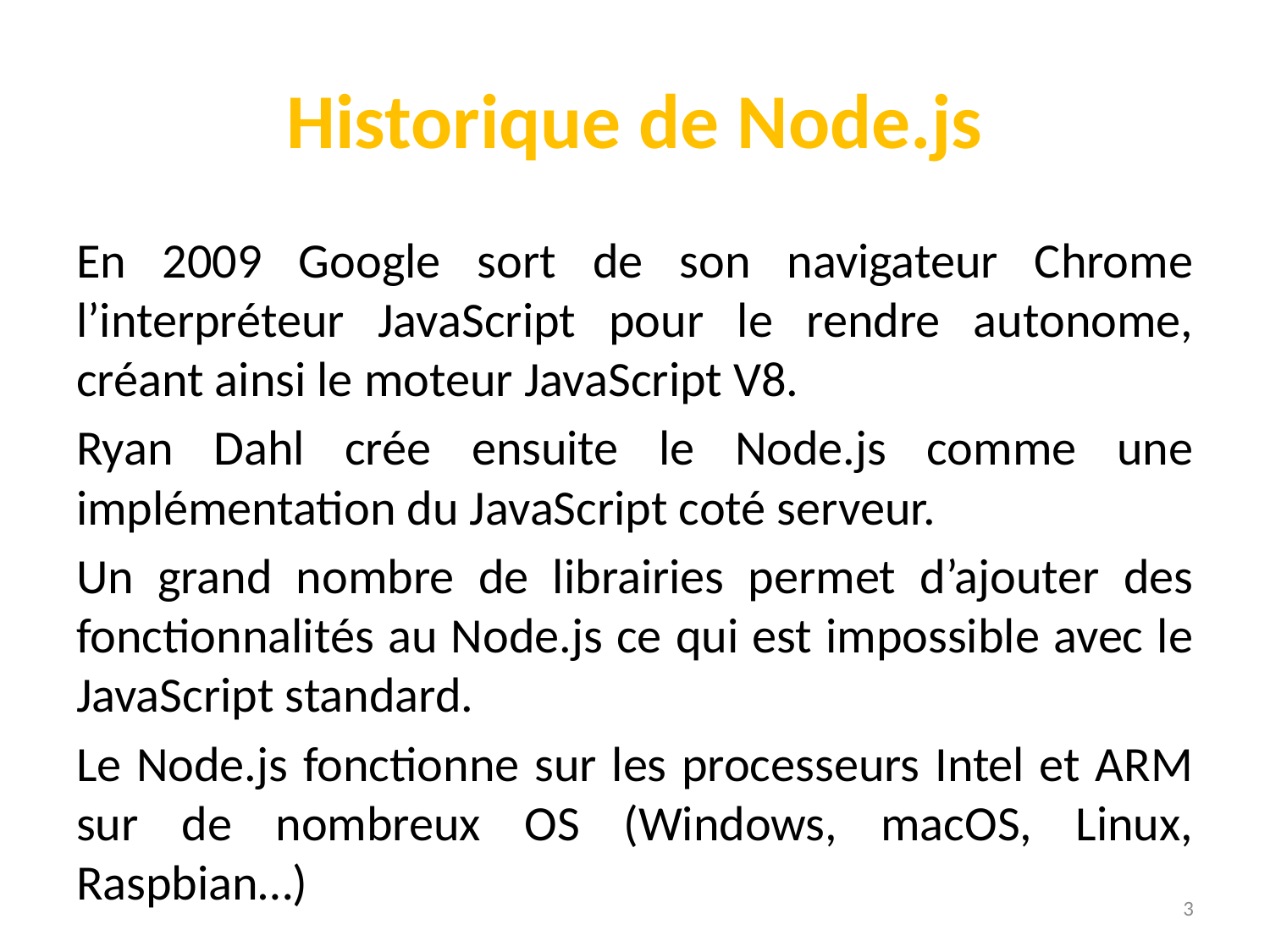

# Historique de Node.js
En 2009 Google sort de son navigateur Chrome l’interpréteur JavaScript pour le rendre autonome, créant ainsi le moteur JavaScript V8.
Ryan Dahl crée ensuite le Node.js comme une implémentation du JavaScript coté serveur.
Un grand nombre de librairies permet d’ajouter des fonctionnalités au Node.js ce qui est impossible avec le JavaScript standard.
Le Node.js fonctionne sur les processeurs Intel et ARM sur de nombreux OS (Windows, macOS, Linux, Raspbian…)
3